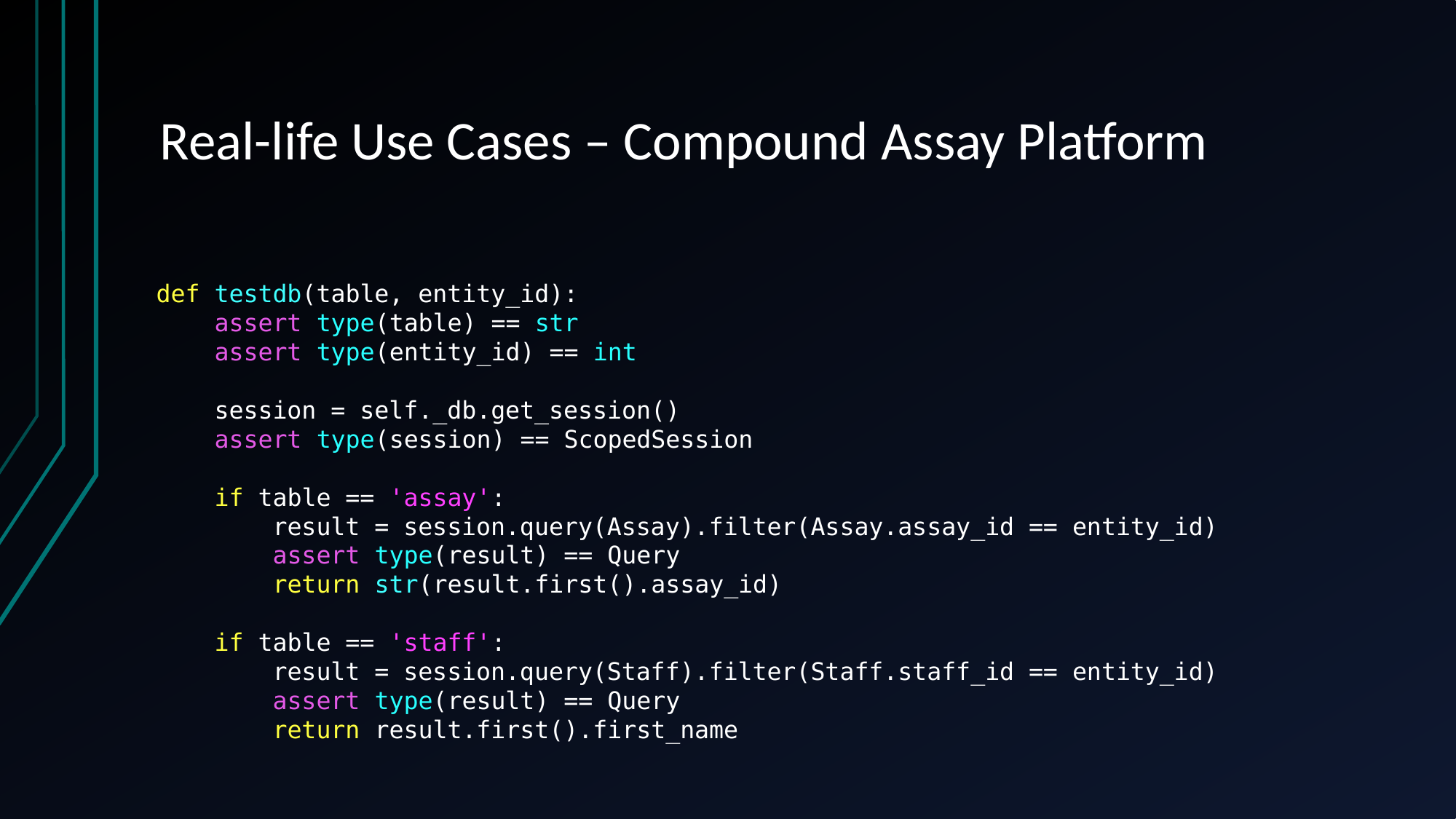

# Real-life Use Cases – Compound Assay Platform
def testdb(table, entity_id):
    assert type(table) == str
    assert type(entity_id) == int

    session = self._db.get_session()
    assert type(session) == ScopedSession

    if table == 'assay':
        result = session.query(Assay).filter(Assay.assay_id == entity_id)
        assert type(result) == Query
        return str(result.first().assay_id)

    if table == 'staff':
        result = session.query(Staff).filter(Staff.staff_id == entity_id)
        assert type(result) == Query
        return result.first().first_name